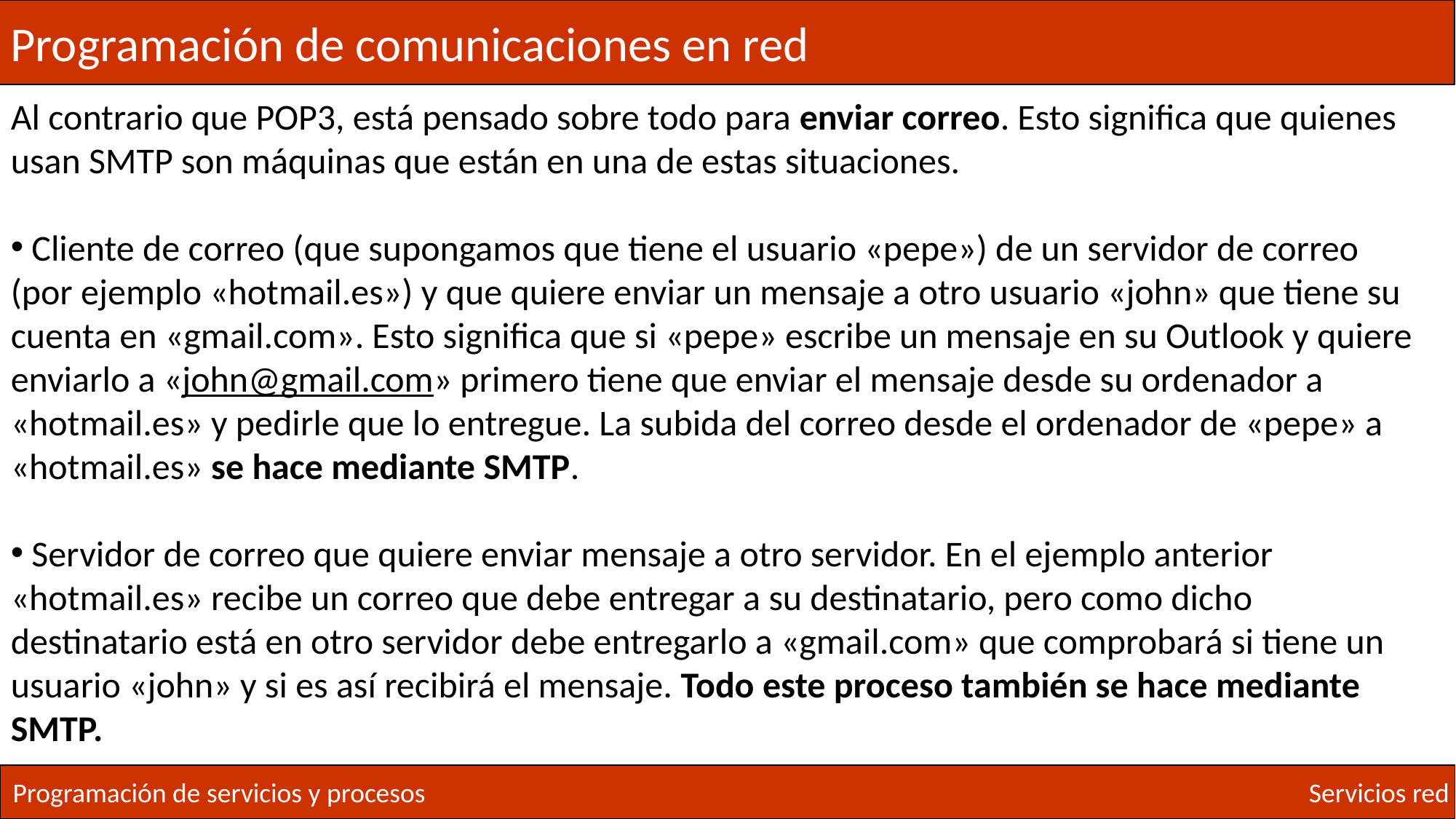

Programación de comunicaciones en red
Al contrario que POP3, está pensado sobre todo para enviar correo. Esto significa que quienes usan SMTP son máquinas que están en una de estas situaciones.

 Cliente de correo (que supongamos que tiene el usuario «pepe») de un servidor de correo (por ejemplo «hotmail.es») y que quiere enviar un mensaje a otro usuario «john» que tiene su cuenta en «gmail.com». Esto significa que si «pepe» escribe un mensaje en su Outlook y quiere enviarlo a «john@gmail.com» primero tiene que enviar el mensaje desde su ordenador a «hotmail.es» y pedirle que lo entregue. La subida del correo desde el ordenador de «pepe» a «hotmail.es» se hace mediante SMTP.

 Servidor de correo que quiere enviar mensaje a otro servidor. En el ejemplo anterior «hotmail.es» recibe un correo que debe entregar a su destinatario, pero como dicho destinatario está en otro servidor debe entregarlo a «gmail.com» que comprobará si tiene un usuario «john» y si es así recibirá el mensaje. Todo este proceso también se hace mediante SMTP.

Programación de servicios y procesos
Servicios red